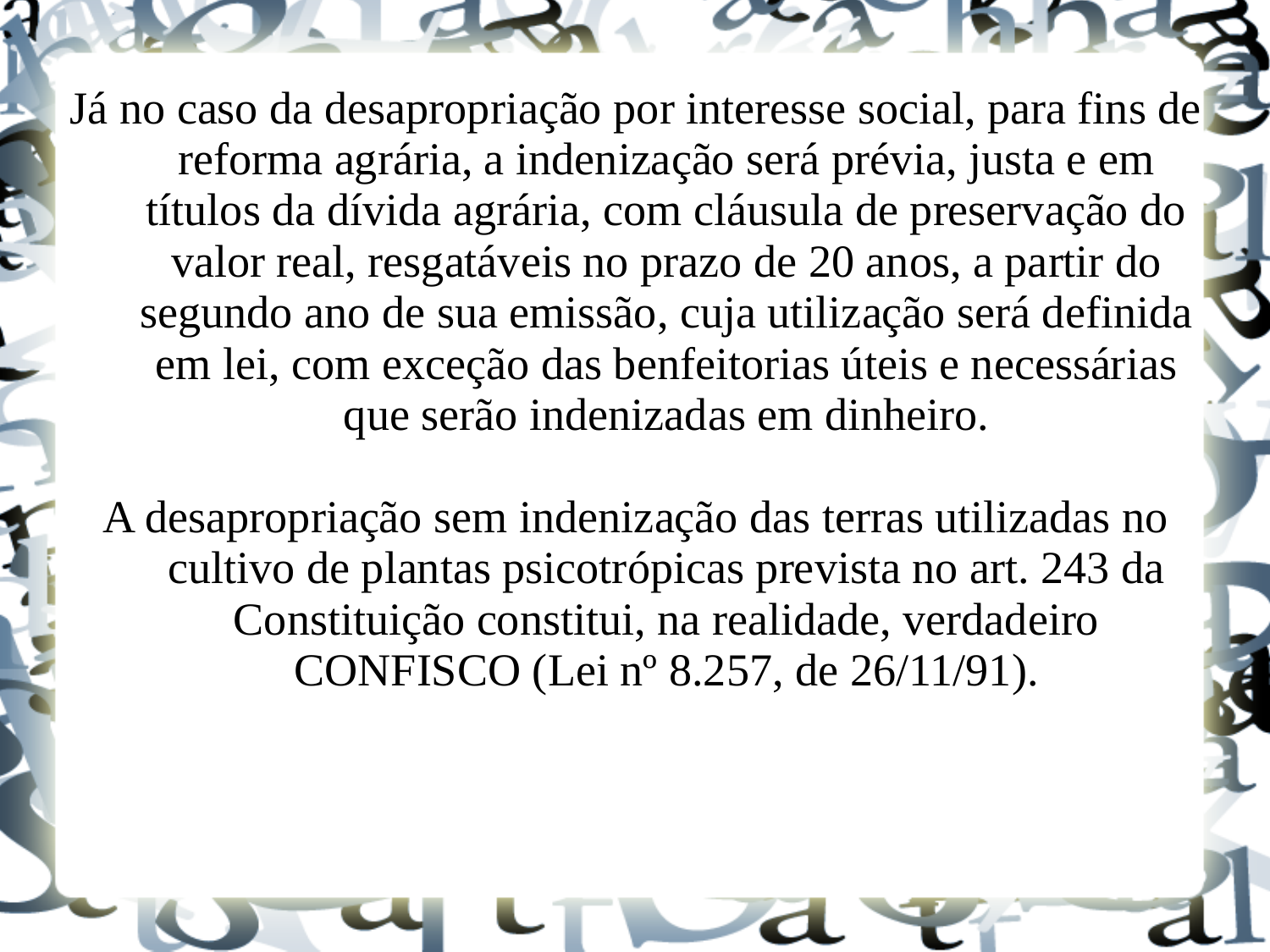

Já no caso da desapropriação por interesse social, para fins de reforma agrária, a indenização será prévia, justa e em títulos da dívida agrária, com cláusula de preservação do valor real, resgatáveis no prazo de 20 anos, a partir do segundo ano de sua emissão, cuja utilização será definida em lei, com exceção das benfeitorias úteis e necessárias que serão indenizadas em dinheiro.

A desapropriação sem indenização das terras utilizadas no cultivo de plantas psicotrópicas prevista no art. 243 da Constituição constitui, na realidade, verdadeiro CONFISCO (Lei nº 8.257, de 26/11/91).